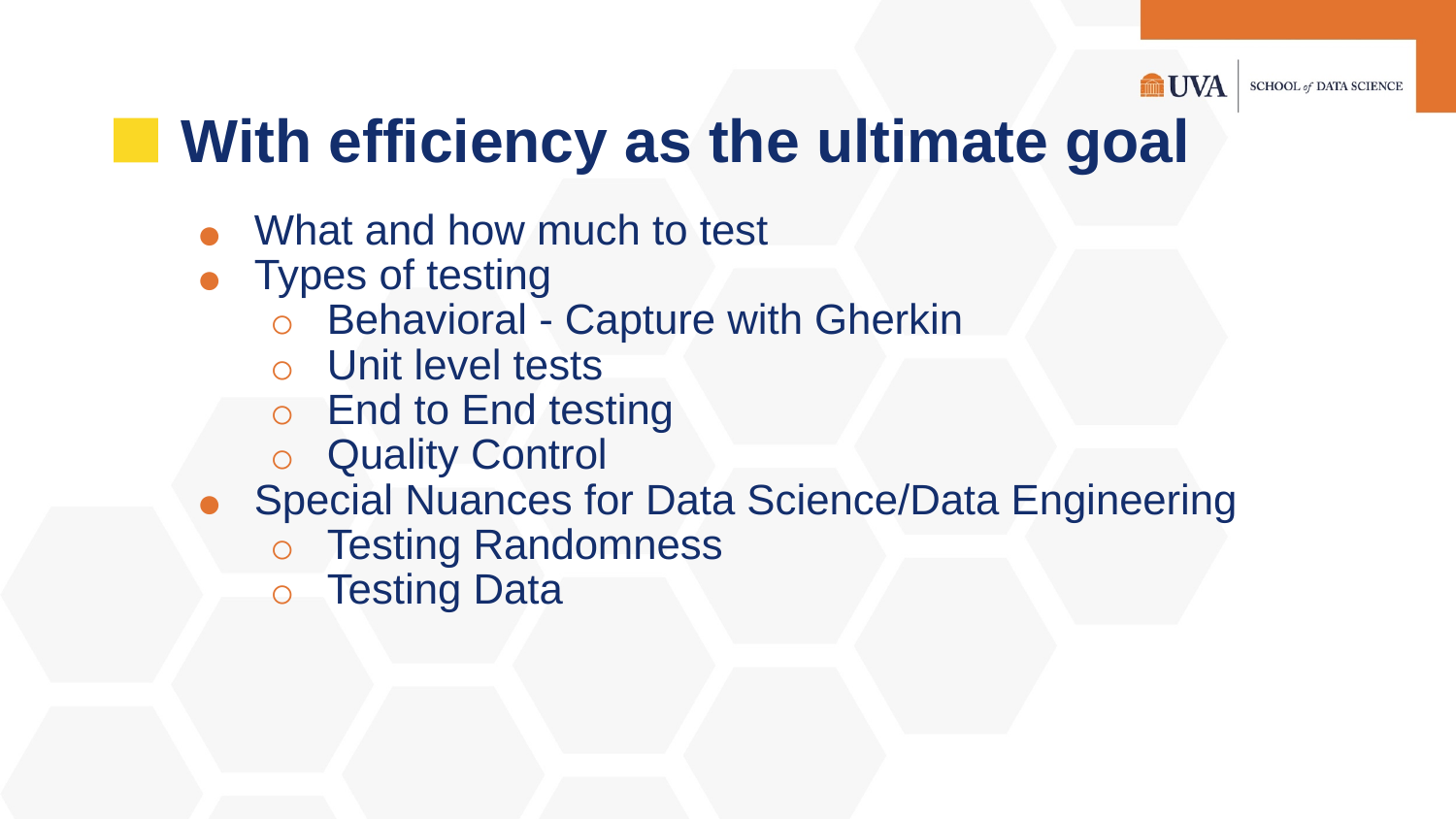

# With efficiency as the ultimate goal
What and how much to test
Types of testing
Behavioral - Capture with Gherkin
Unit level tests
End to End testing
Quality Control
Special Nuances for Data Science/Data Engineering
Testing Randomness
Testing Data